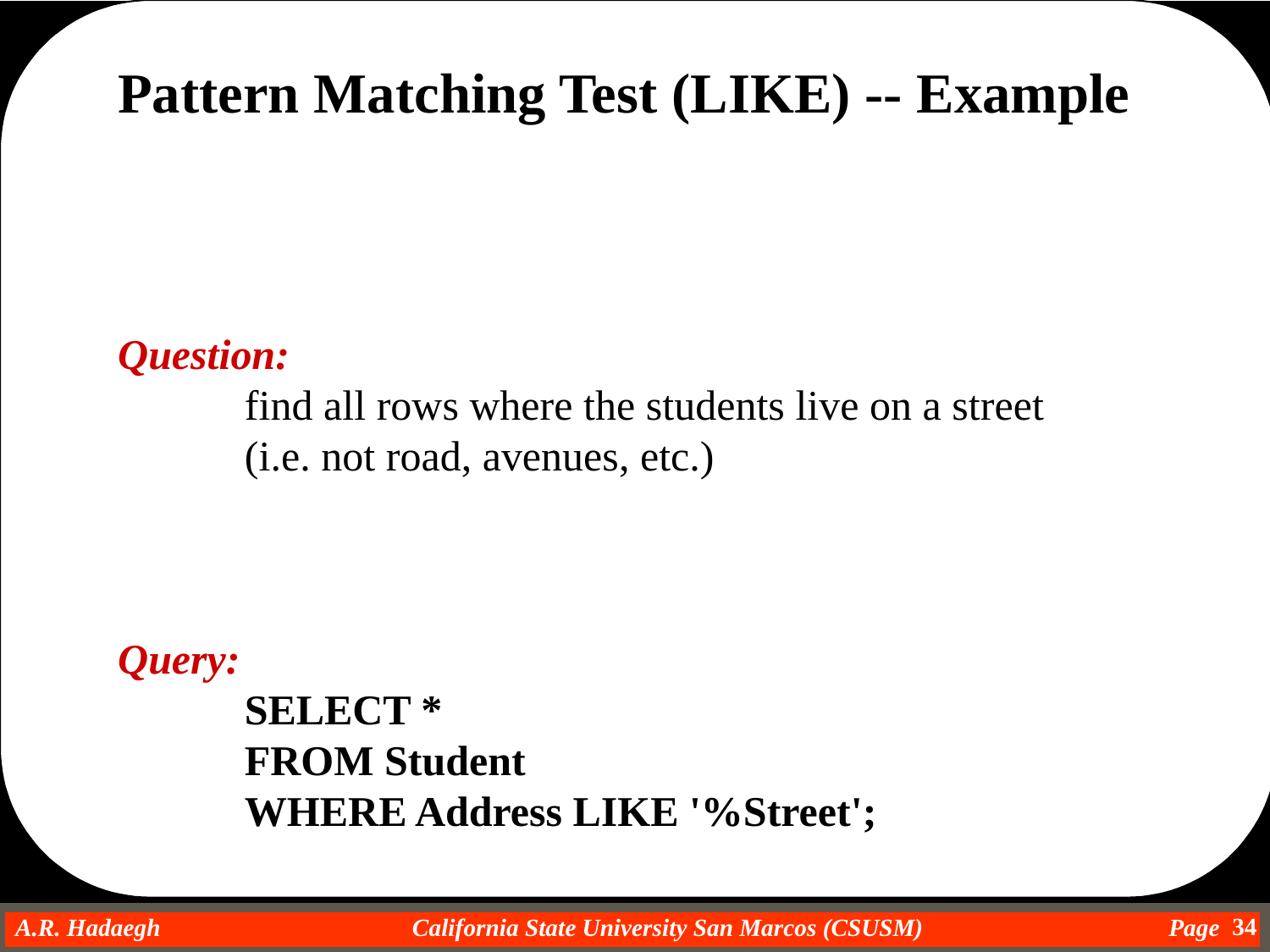

Pattern Matching Test (LIKE) -- Example

Question:
	find all rows where the students live on a street
	(i.e. not road, avenues, etc.)

Query:
	SELECT *
	FROM Student
	WHERE Address LIKE '%Street';
34